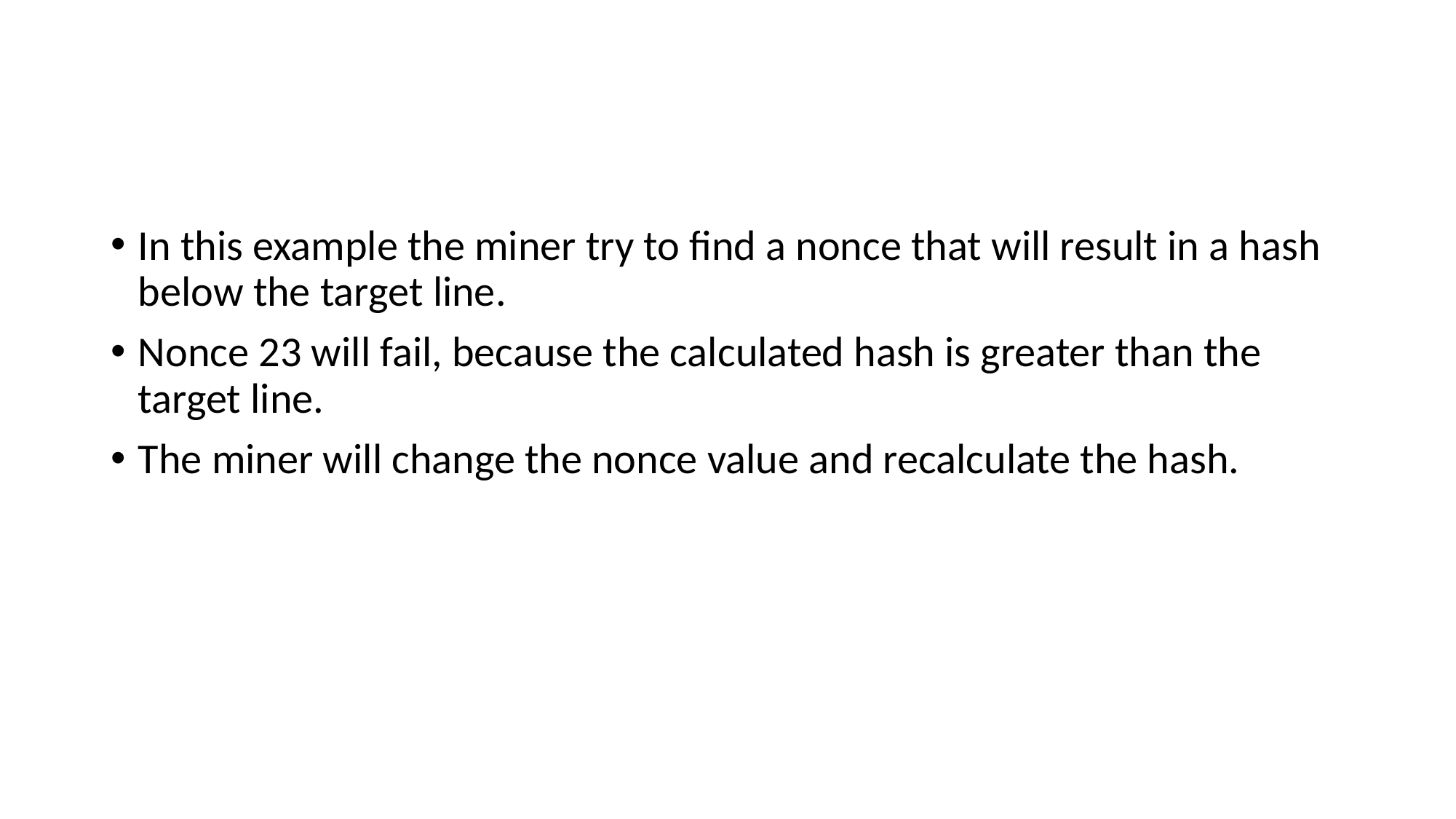

#
In this example the miner try to find a nonce that will result in a hash below the target line.
Nonce 23 will fail, because the calculated hash is greater than the target line.
The miner will change the nonce value and recalculate the hash.